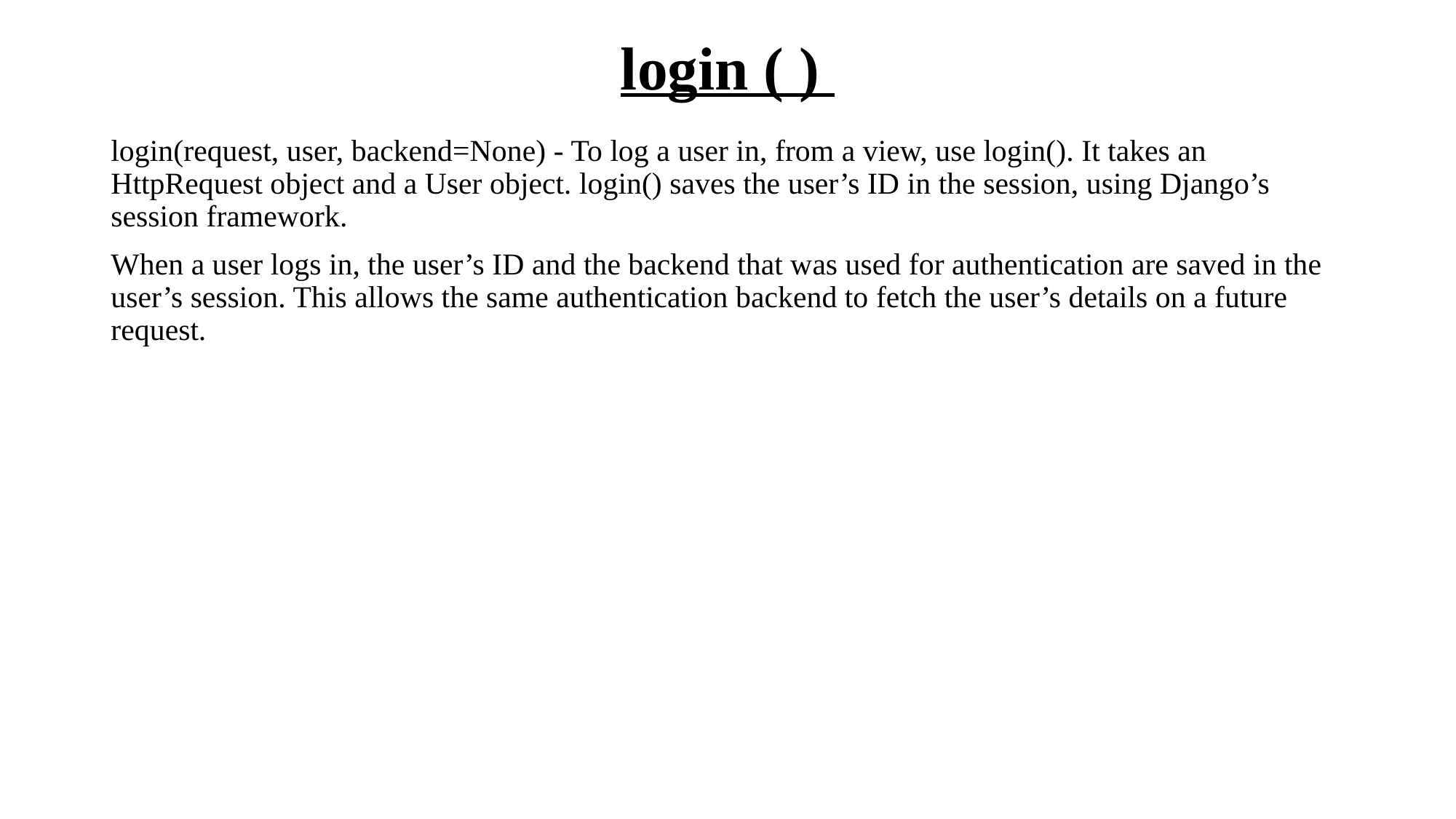

# login ( )
login(request, user, backend=None) - To log a user in, from a view, use login(). It takes an HttpRequest object and a User object. login() saves the user’s ID in the session, using Django’s session framework.
When a user logs in, the user’s ID and the backend that was used for authentication are saved in the user’s session. This allows the same authentication backend to fetch the user’s details on a future request.